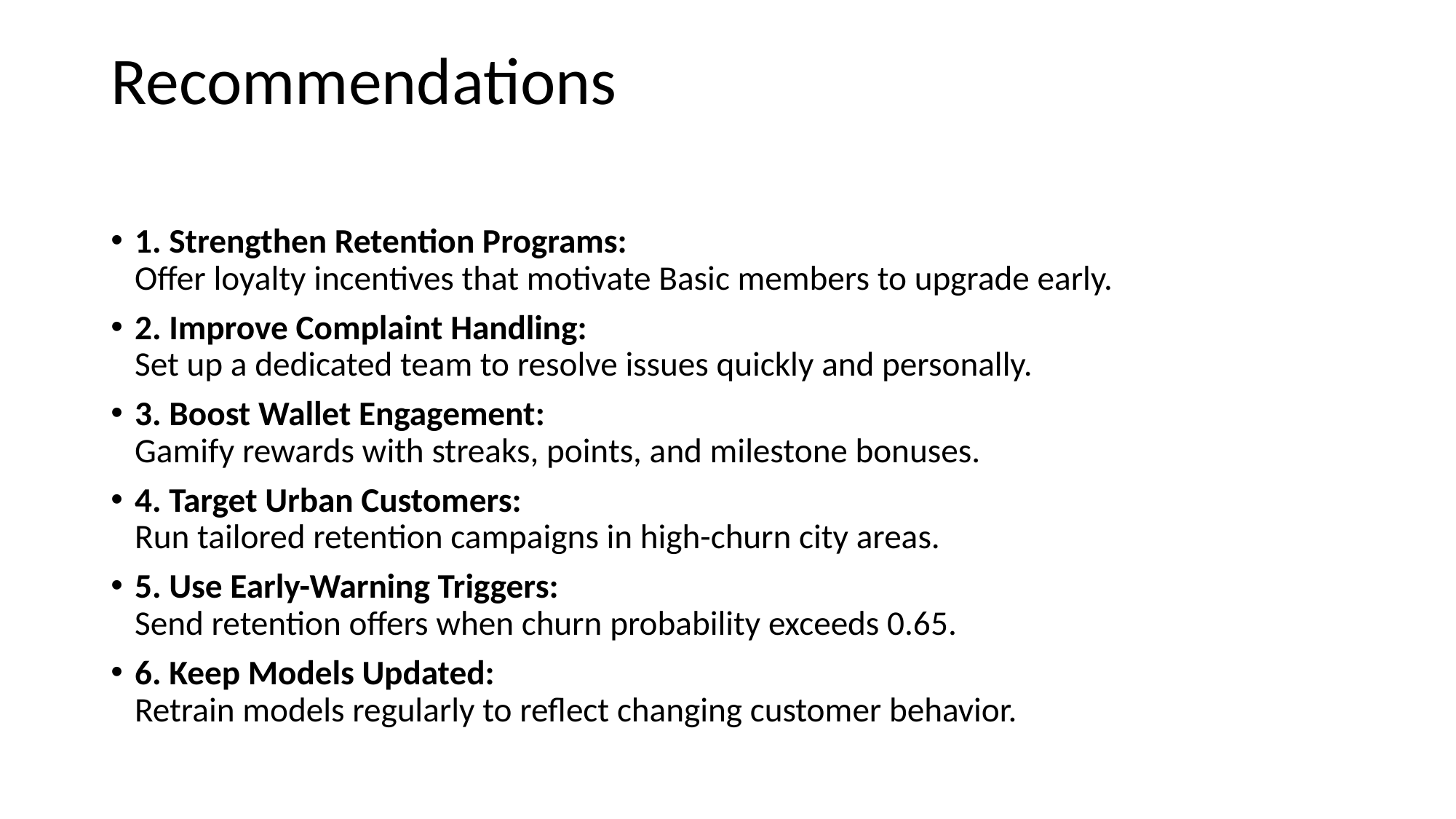

# Recommendations
1. Strengthen Retention Programs:
Offer loyalty incentives that motivate Basic members to upgrade early.
2. Improve Complaint Handling:
Set up a dedicated team to resolve issues quickly and personally.
3. Boost Wallet Engagement:
Gamify rewards with streaks, points, and milestone bonuses.
4. Target Urban Customers:
Run tailored retention campaigns in high-churn city areas.
5. Use Early-Warning Triggers:
Send retention offers when churn probability exceeds 0.65.
6. Keep Models Updated:
Retrain models regularly to reflect changing customer behavior.